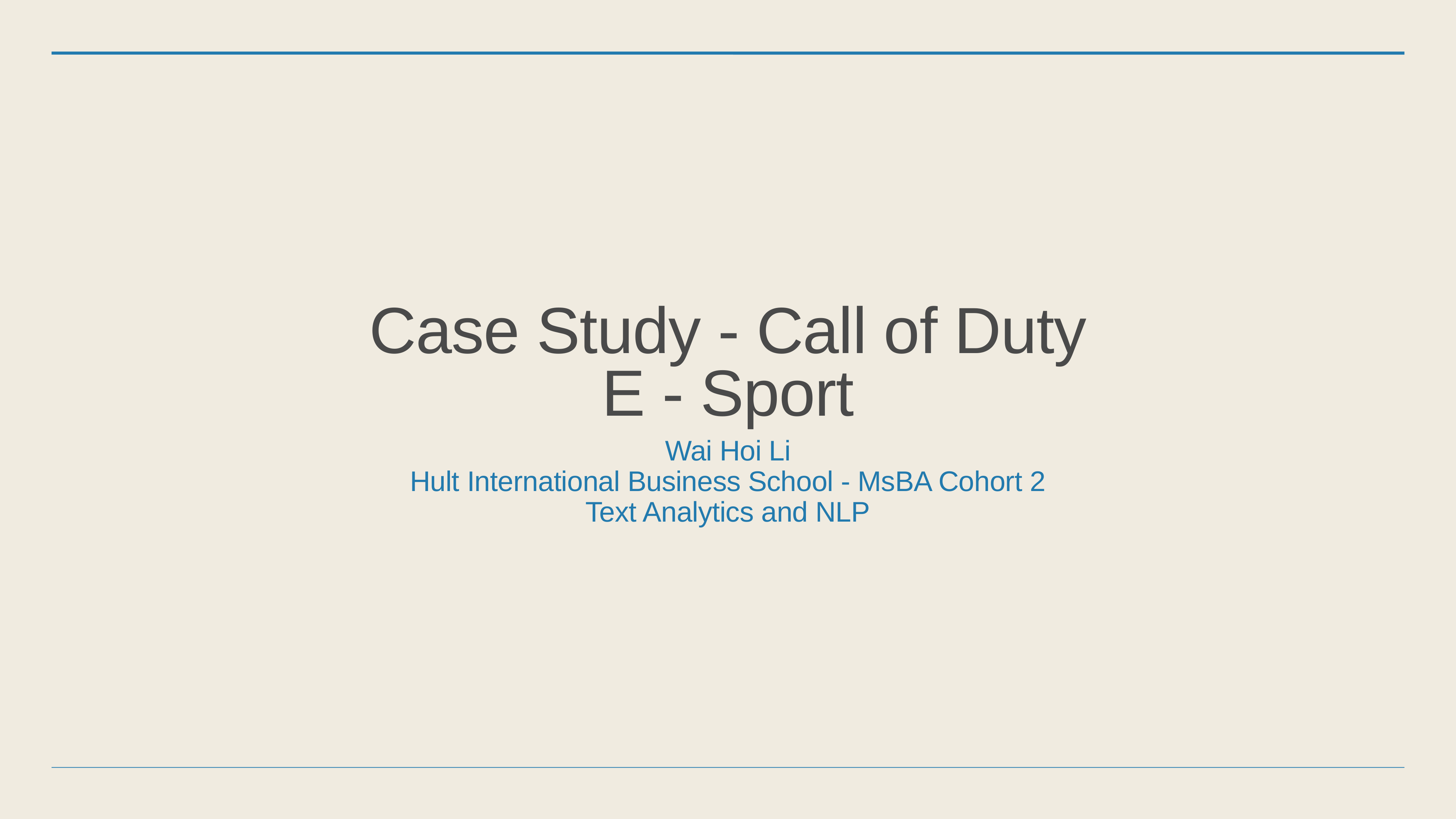

# Case Study - Call of Duty
E - Sport
Wai Hoi Li
Hult International Business School - MsBA Cohort 2
Text Analytics and NLP